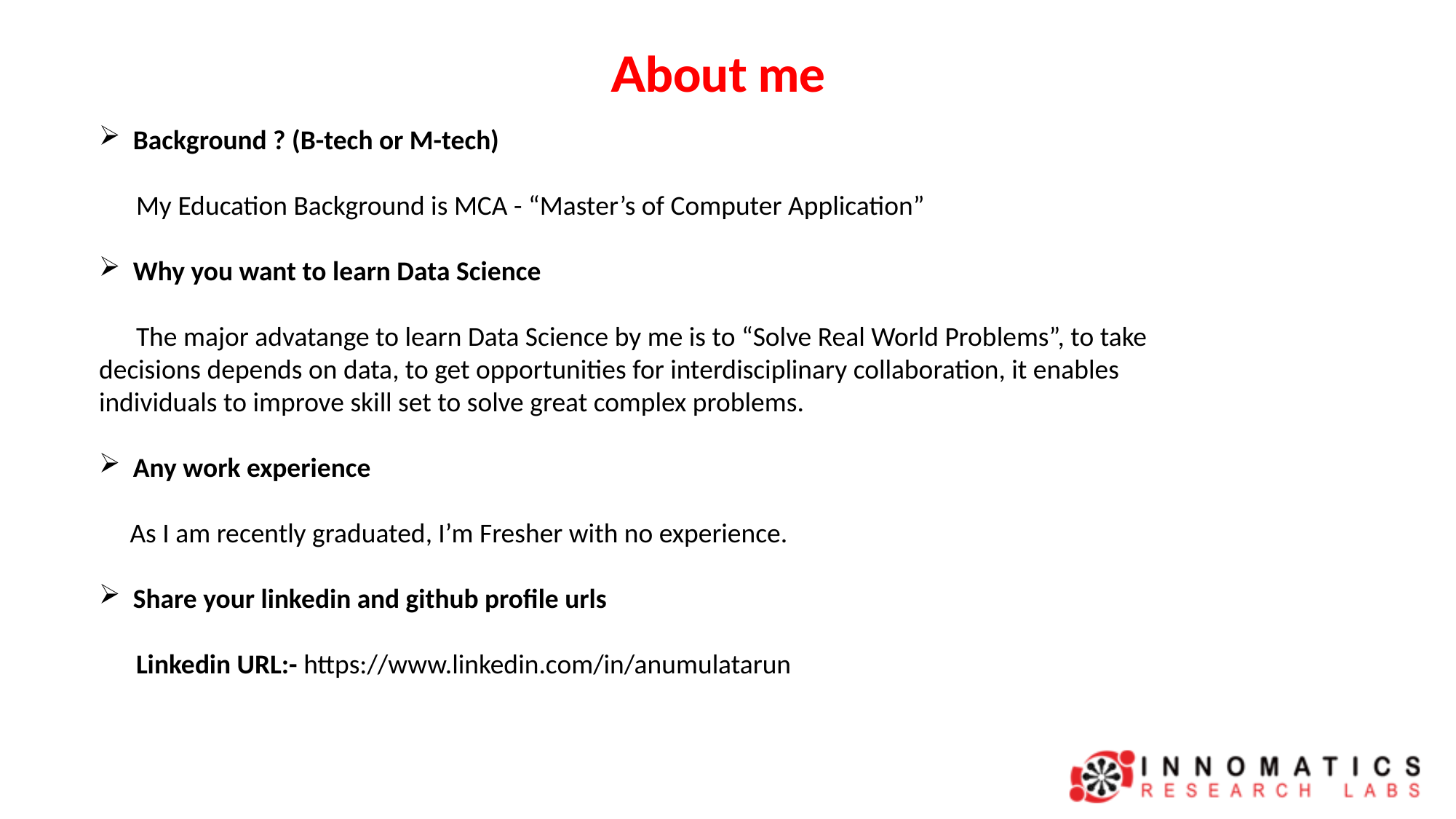

About me
Background ? (B-tech or M-tech)

      My Education Background is MCA - “Master’s of Computer Application”

Why you want to learn Data Science

      The major advatange to learn Data Science by me is to “Solve Real World Problems”, to take decisions depends on data, to get opportunities for interdisciplinary collaboration, it enables individuals to improve skill set to solve great complex problems.

Any work experience

     As I am recently graduated, I’m Fresher with no experience.

Share your linkedin and github profile urls

      Linkedin URL:- https://www.linkedin.com/in/anumulatarun